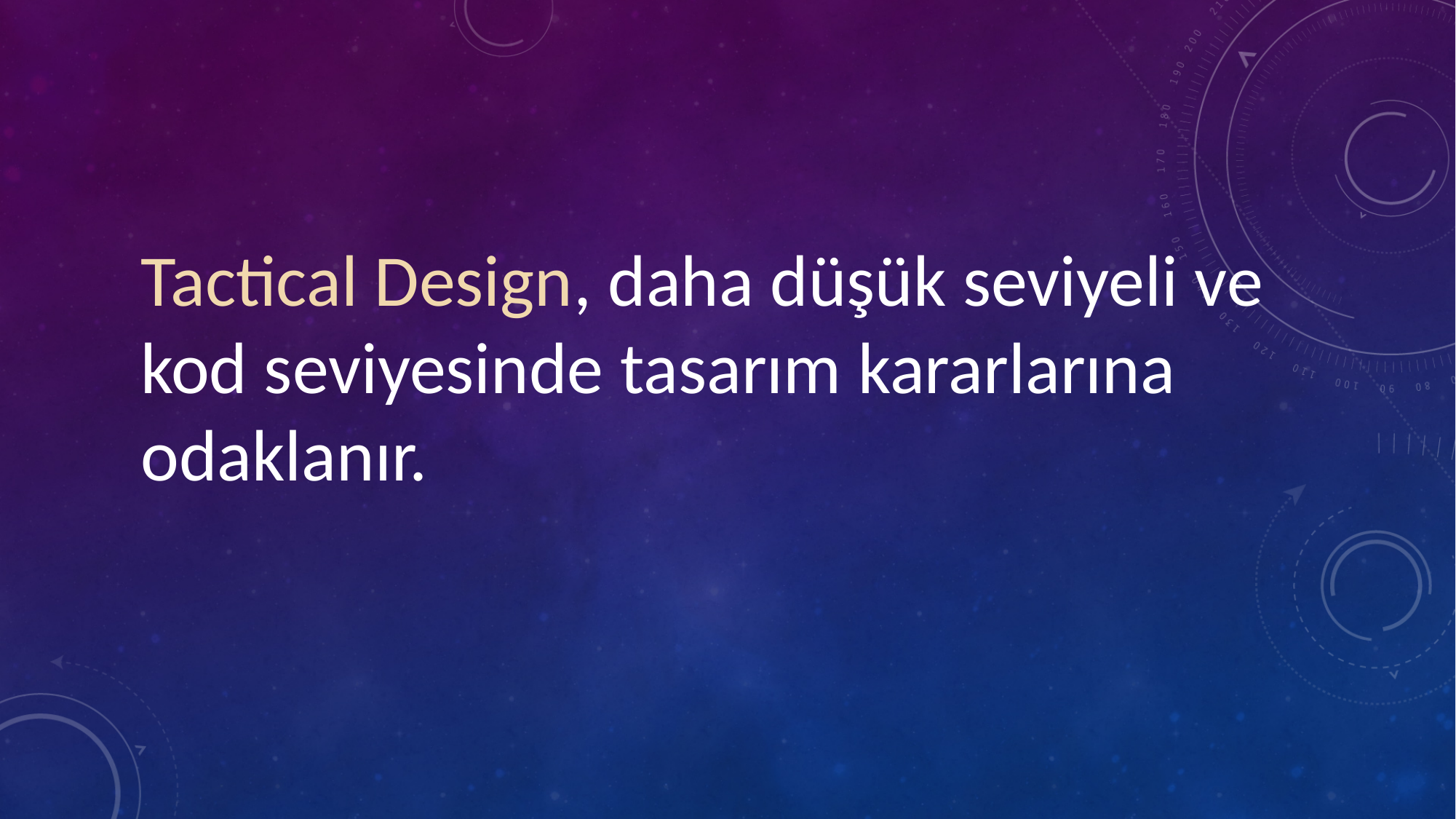

Tactical Design, daha düşük seviyeli ve kod seviyesinde tasarım kararlarına odaklanır.